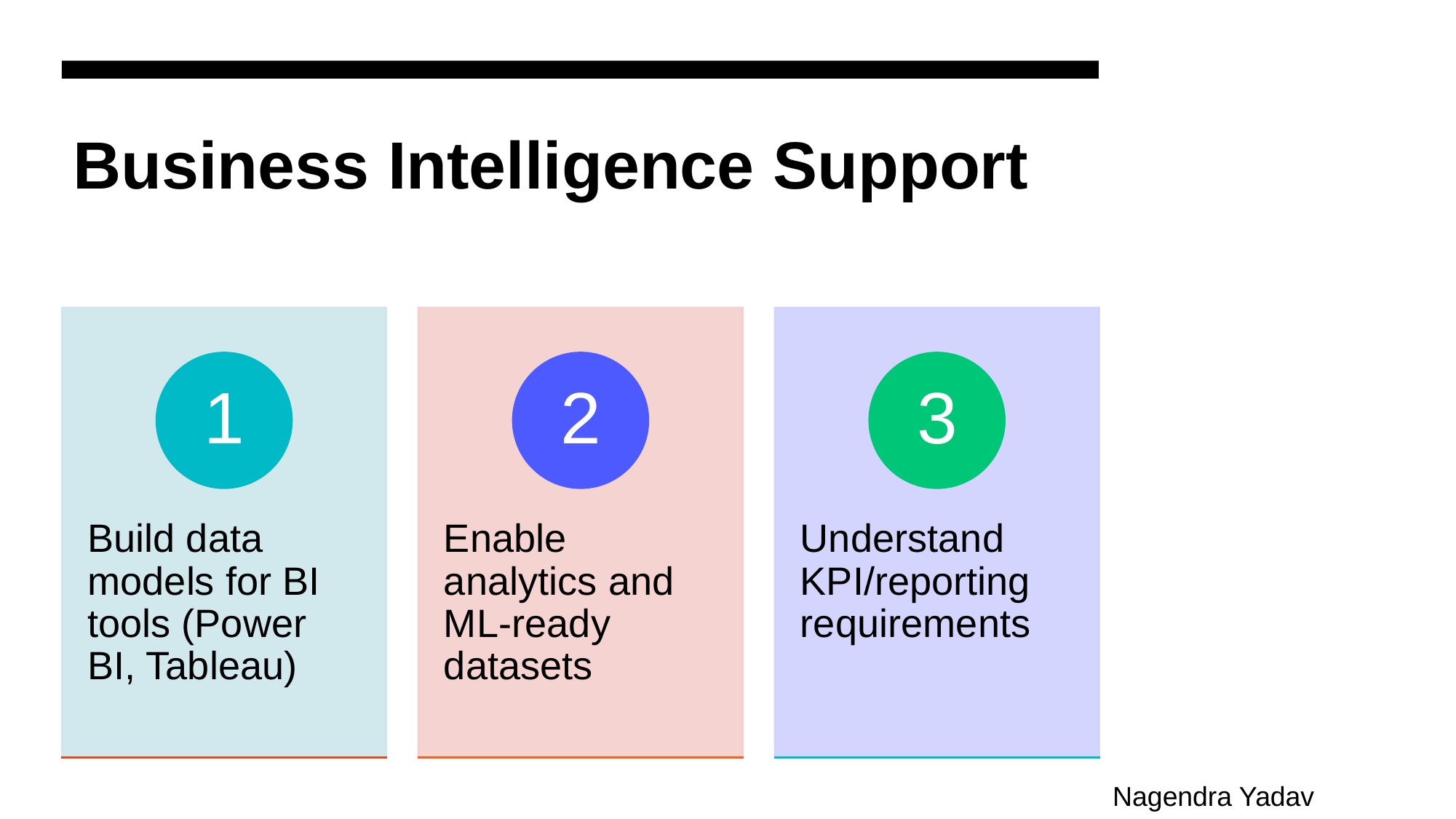

# Business Intelligence Support
Build data models for BI tools (Power BI, Tableau)
1
Enable analytics and ML-ready datasets
2
Understand KPI/reporting requirements
3
Nagendra Yadav